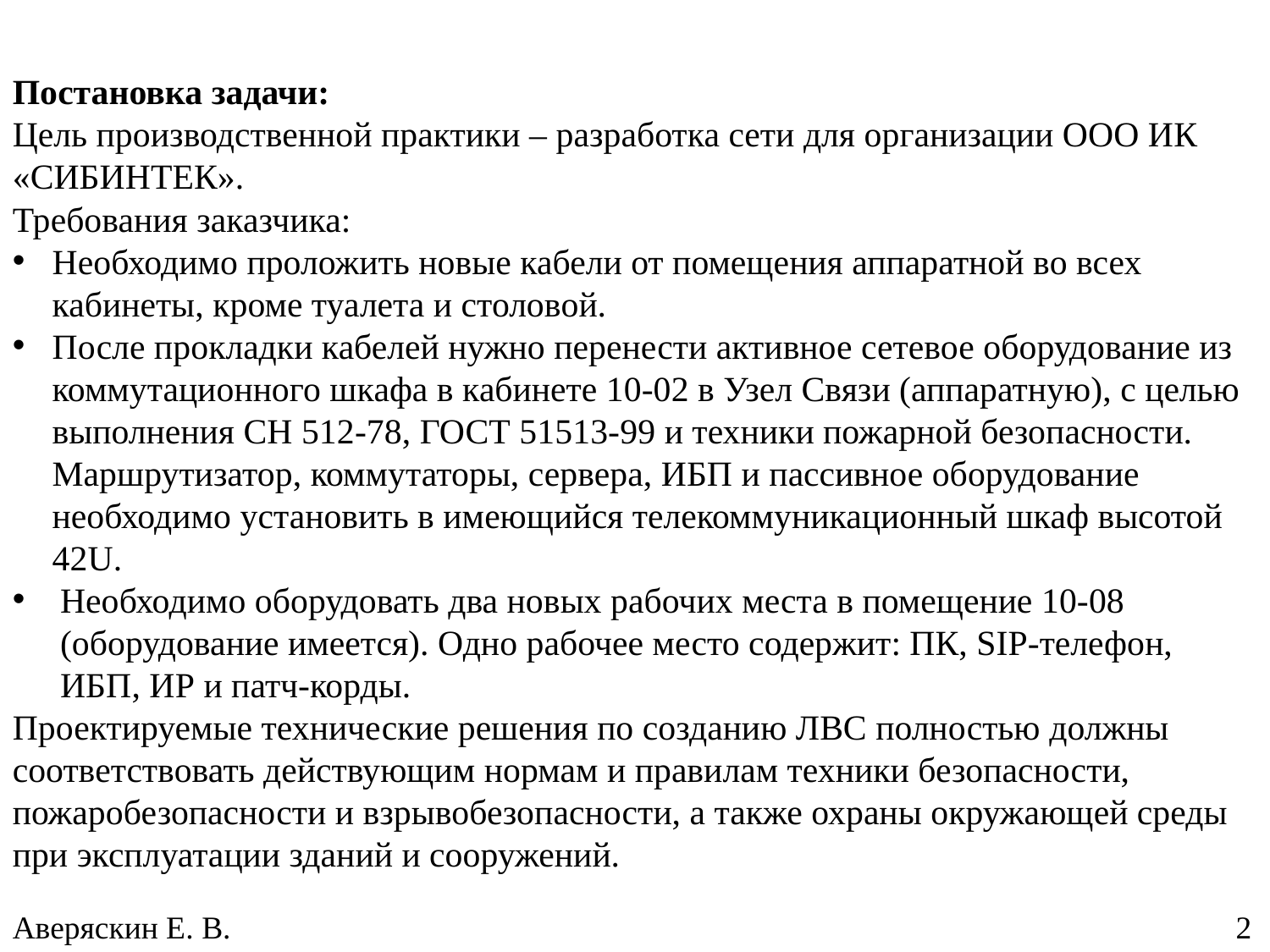

Постановка задачи:
Цель производственной практики – разработка сети для организации ООО ИК «СИБИНТЕК».
Требования заказчика:
Необходимо проложить новые кабели от помещения аппаратной во всех кабинеты, кроме туалета и столовой.
После прокладки кабелей нужно перенести активное сетевое оборудование из коммутационного шкафа в кабинете 10-02 в Узел Связи (аппаратную), с целью выполнения СН 512-78, ГОСТ 51513-99 и техники пожарной безопасности. Маршрутизатор, коммутаторы, сервера, ИБП и пассивное оборудование необходимо установить в имеющийся телекоммуникационный шкаф высотой 42U.
Необходимо оборудовать два новых рабочих места в помещение 10-08 (оборудование имеется). Одно рабочее место содержит: ПК, SIP-телефон, ИБП, ИР и патч-корды.
Проектируемые технические решения по созданию ЛВС полностью должны соответствовать действующим нормам и правилам техники безопасности, пожаробезопасности и взрывобезопасности, а также охраны окружающей среды при эксплуатации зданий и сооружений.
Аверяскин Е. В. 								          2